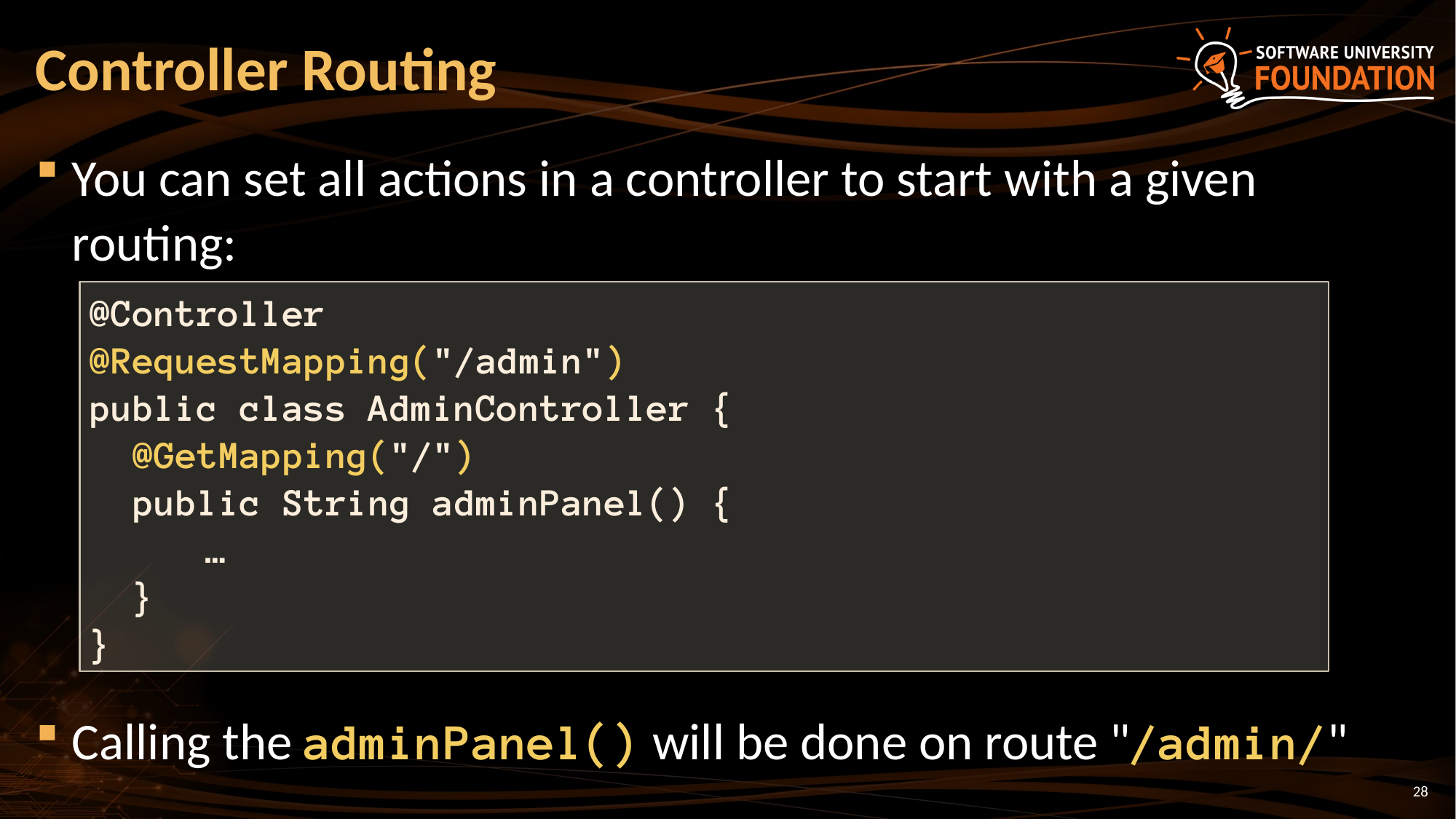

# Controller Routing
You can set all actions in a controller to start with a given routing:

Calling the adminPanel() will be done on route "/admin/"

@Controller
@RequestMapping("/admin")
public class AdminController {
  @GetMapping("/")
  public String adminPanel() {
  …
  }
}
28